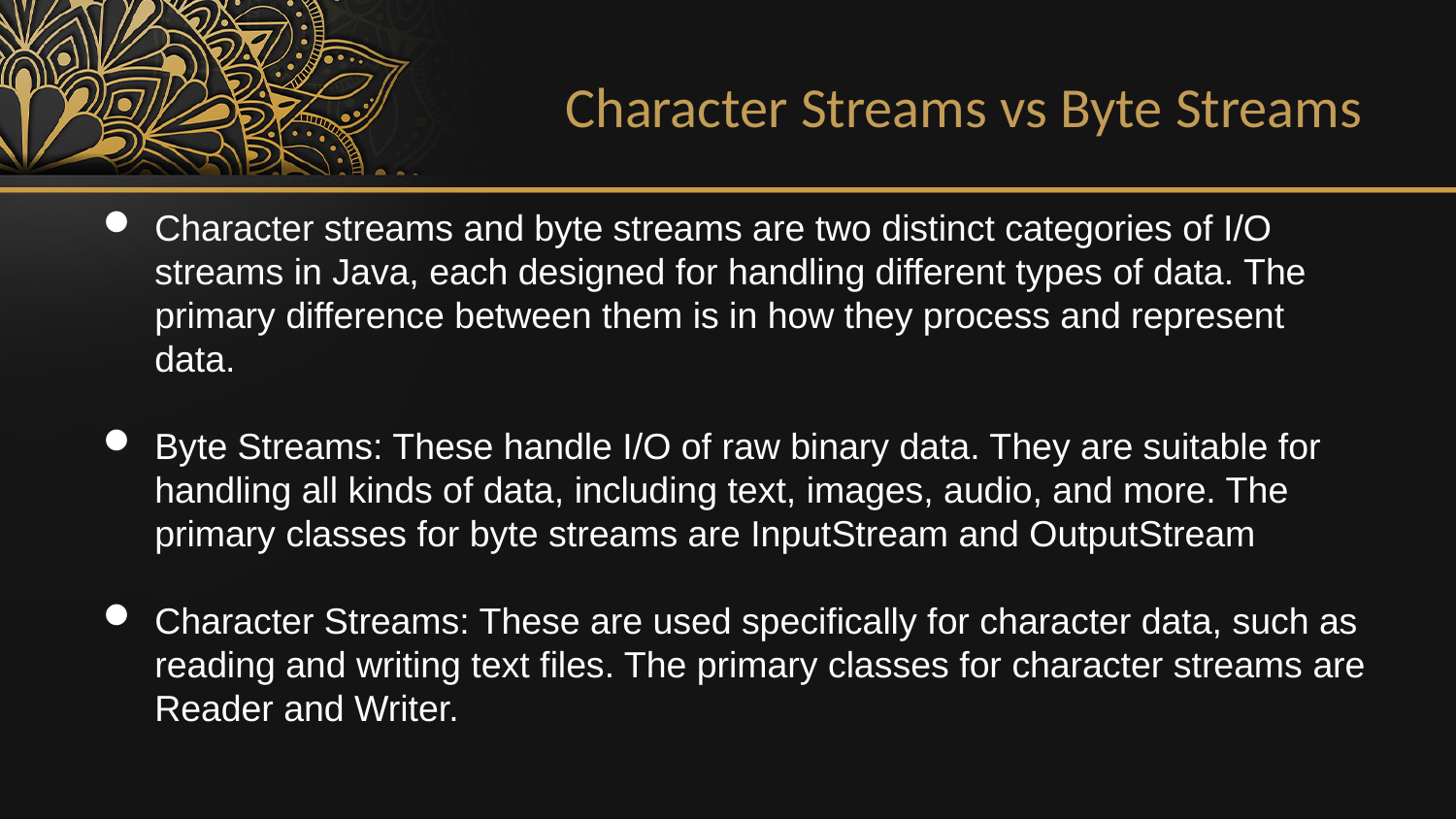

Character Streams vs Byte Streams
Character streams and byte streams are two distinct categories of I/O streams in Java, each designed for handling different types of data. The primary difference between them is in how they process and represent data.

Byte Streams: These handle I/O of raw binary data. They are suitable for handling all kinds of data, including text, images, audio, and more. The primary classes for byte streams are InputStream and OutputStream

Character Streams: These are used specifically for character data, such as reading and writing text files. The primary classes for character streams are Reader and Writer.